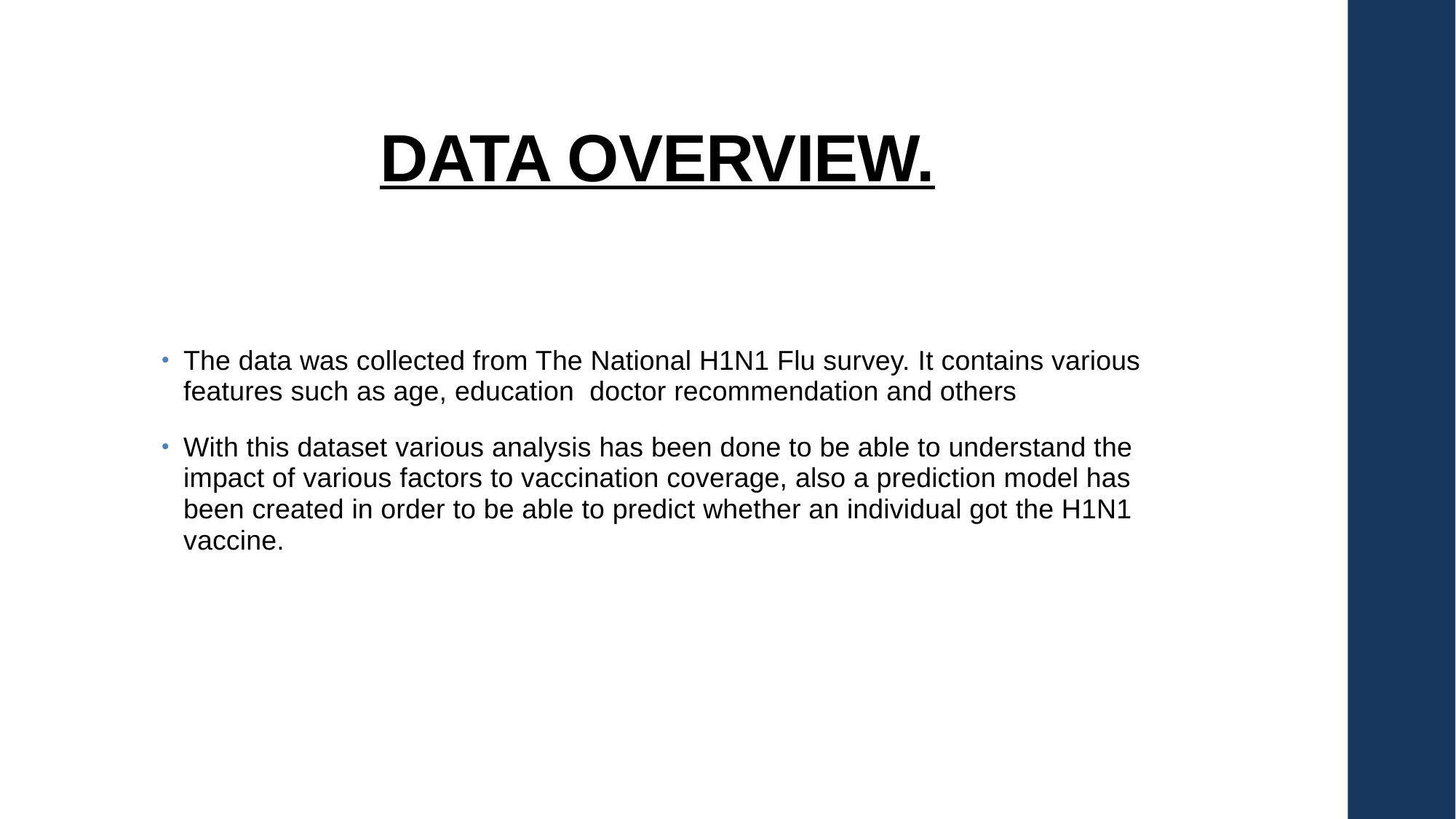

# DATA OVERVIEW.
The data was collected from The National H1N1 Flu survey. It contains various features such as age, education  doctor recommendation and others
With this dataset various analysis has been done to be able to understand the impact of various factors to vaccination coverage, also a prediction model has been created in order to be able to predict whether an individual got the H1N1 vaccine.